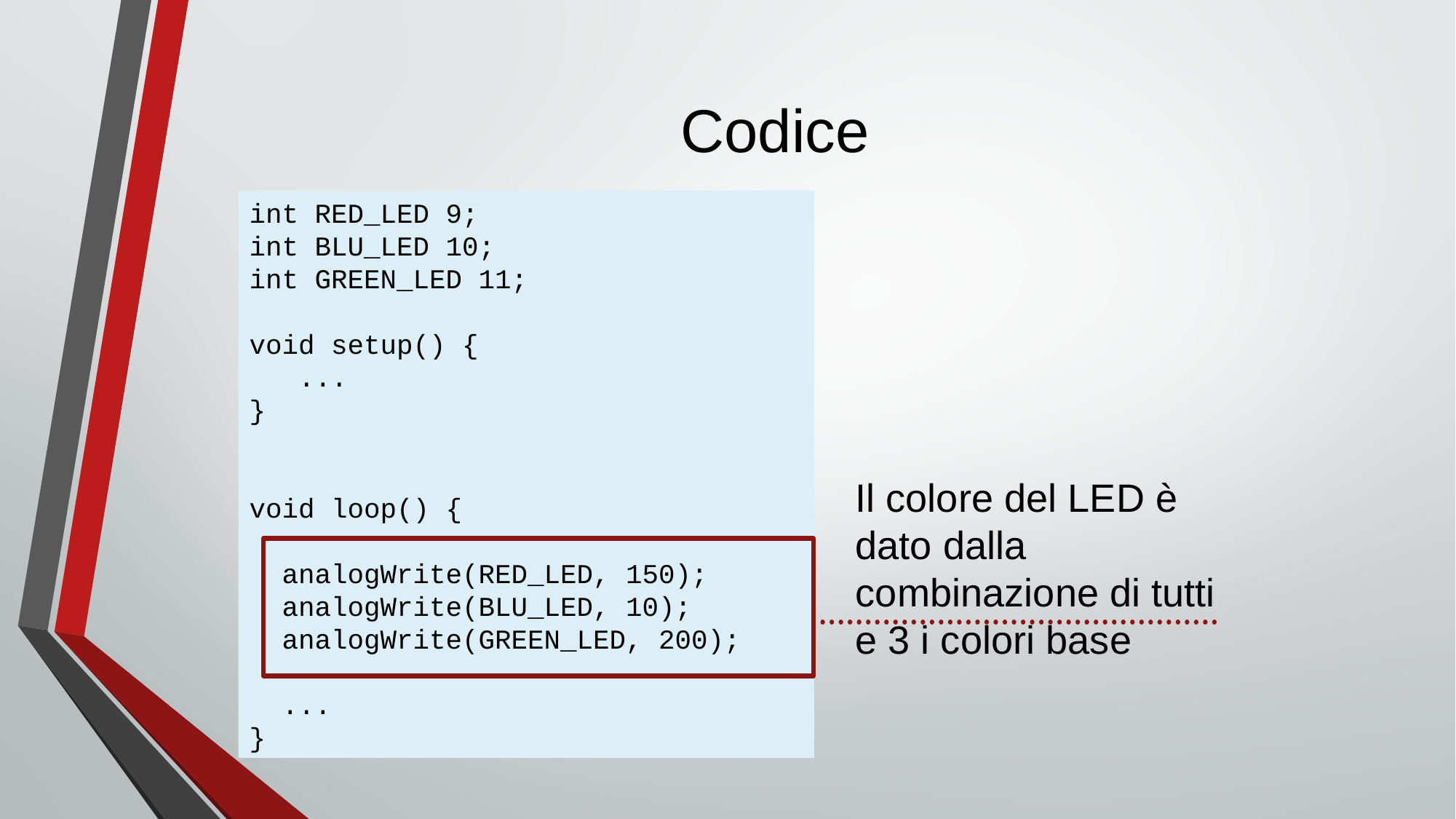

# Codice
int RED_LED 9;
int BLU_LED 10;
int GREEN_LED 11;

void setup() {
   ...
}

void loop() {

  analogWrite(RED_LED, 150);
  analogWrite(BLU_LED, 10);
  analogWrite(GREEN_LED, 200);

  ...
}
Il colore del LED è dato dalla combinazione di tutti e 3 i colori base